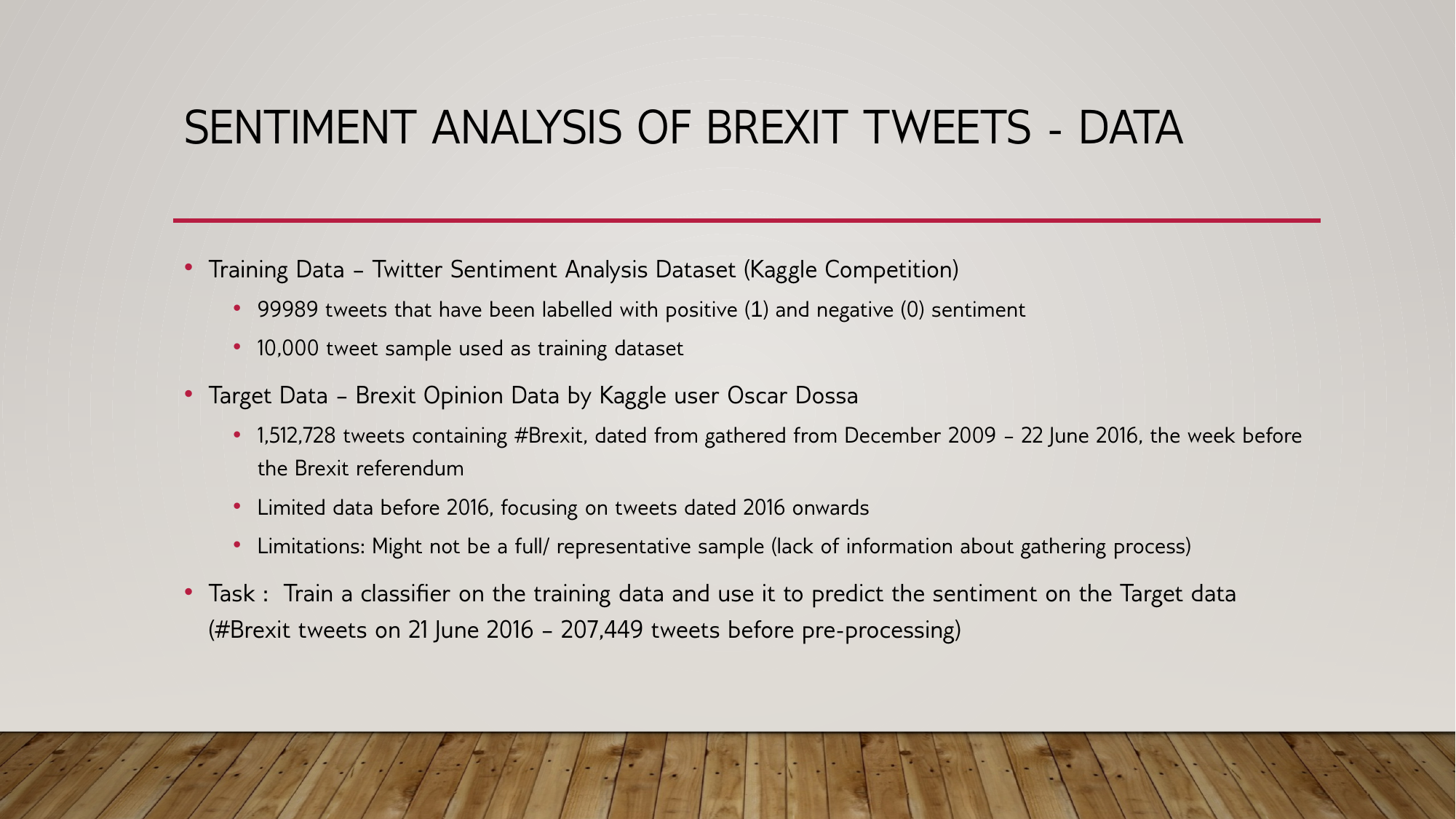

# Sentiment Analysis of Brexit tweets - DATA
Training Data – Twitter Sentiment Analysis Dataset (Kaggle Competition)
99989 tweets that have been labelled with positive (1) and negative (0) sentiment
10,000 tweet sample used as training dataset
Target Data – Brexit Opinion Data by Kaggle user Oscar Dossa
1,512,728 tweets containing #Brexit, dated from gathered from December 2009 – 22 June 2016, the week before the Brexit referendum
Limited data before 2016, focusing on tweets dated 2016 onwards
Limitations: Might not be a full/ representative sample (lack of information about gathering process)
Task :  Train a classifier on the training data and use it to predict the sentiment on the Target data (#Brexit tweets on 21 June 2016 – 207,449 tweets before pre-processing)